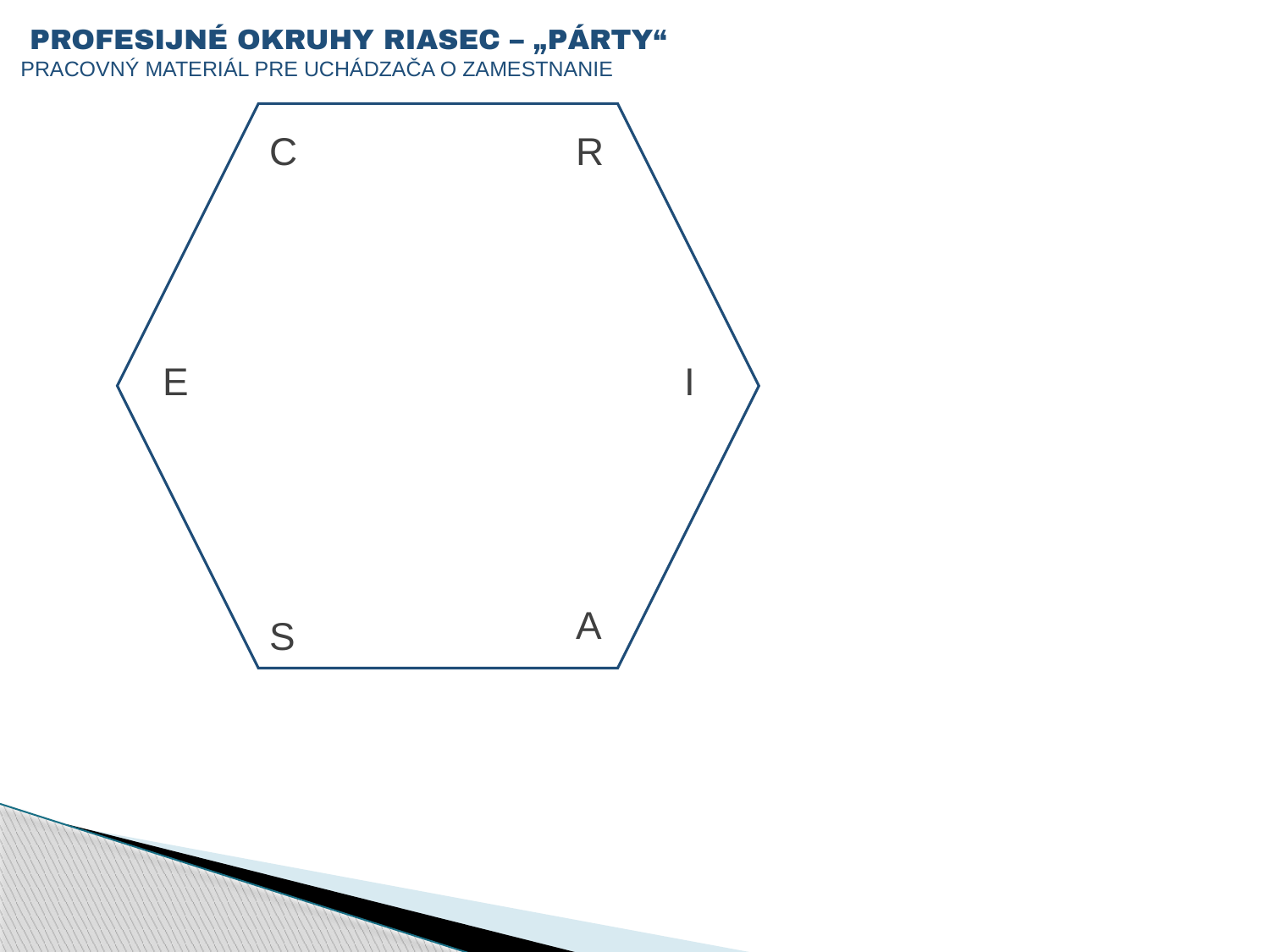

PROFESIJNÉ OKRUHY RIASEC – „PÁRTY“
PRACOVNÝ MATERIÁL PRE UCHÁDZAČA O ZAMESTNANIE

C
R
E
I
A
S